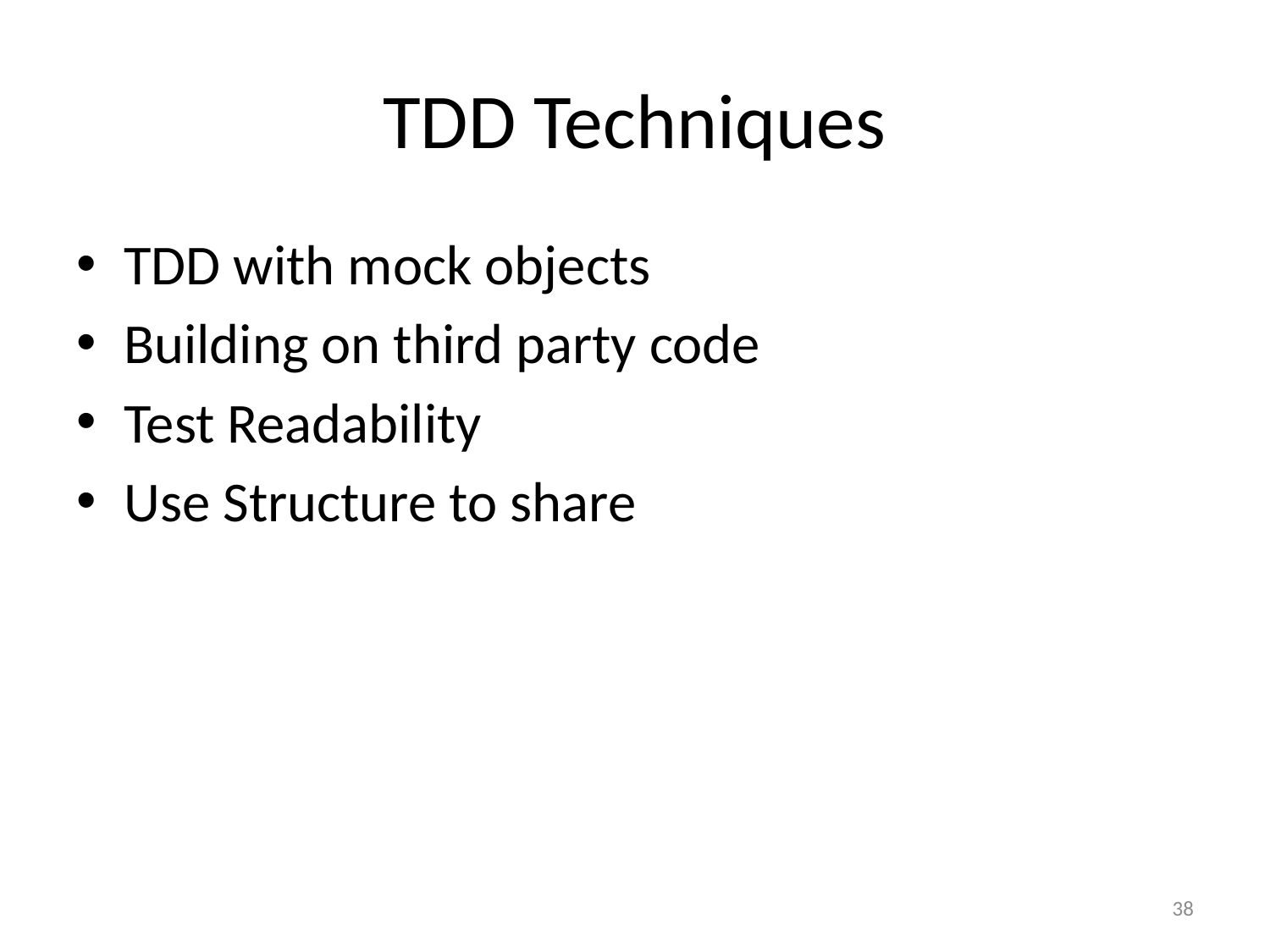

# TDD Techniques
TDD with mock objects
Building on third party code
Test Readability
Use Structure to share
38